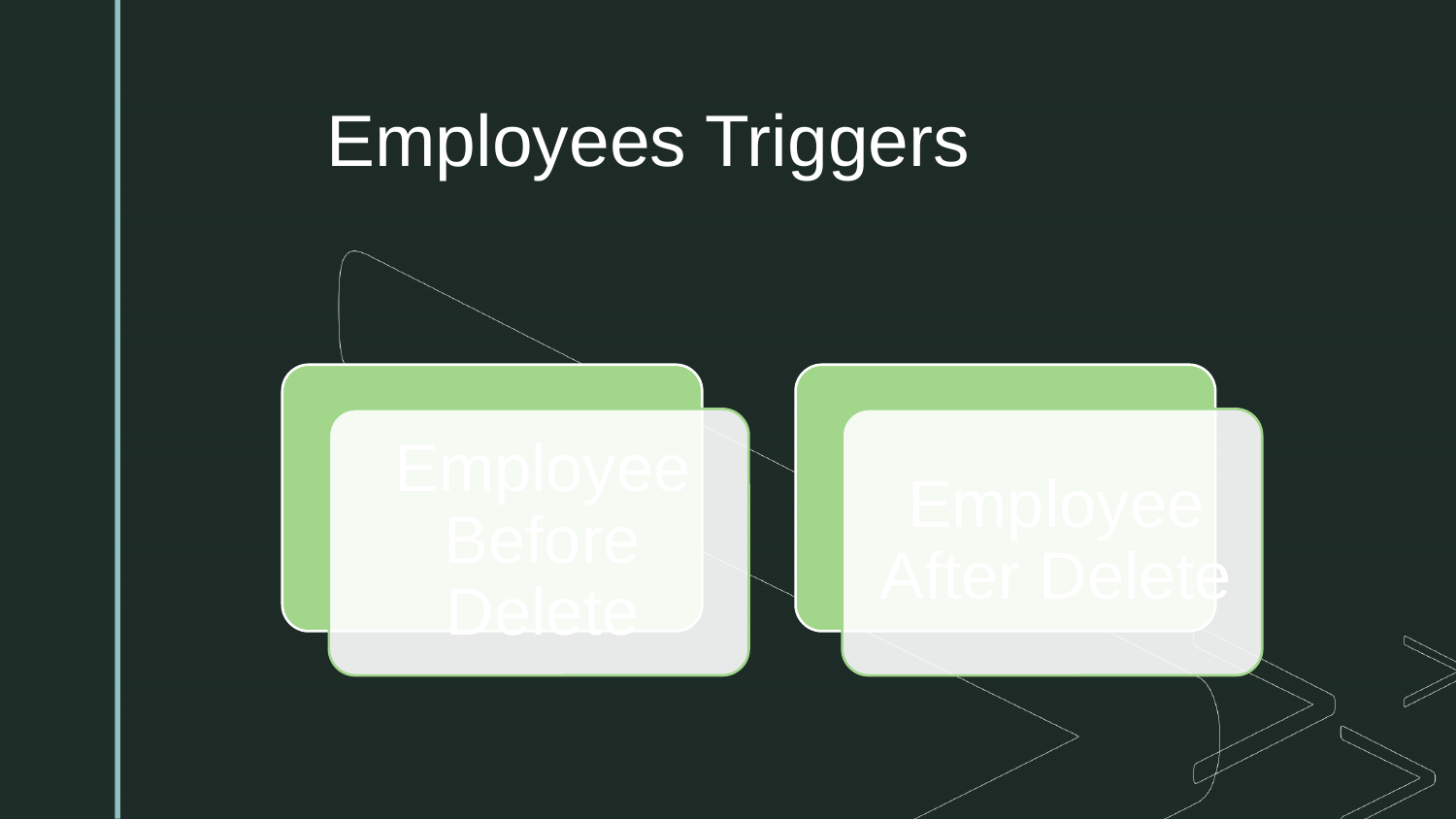

# Employees Triggers
Employee Before Delete
Employee After Delete